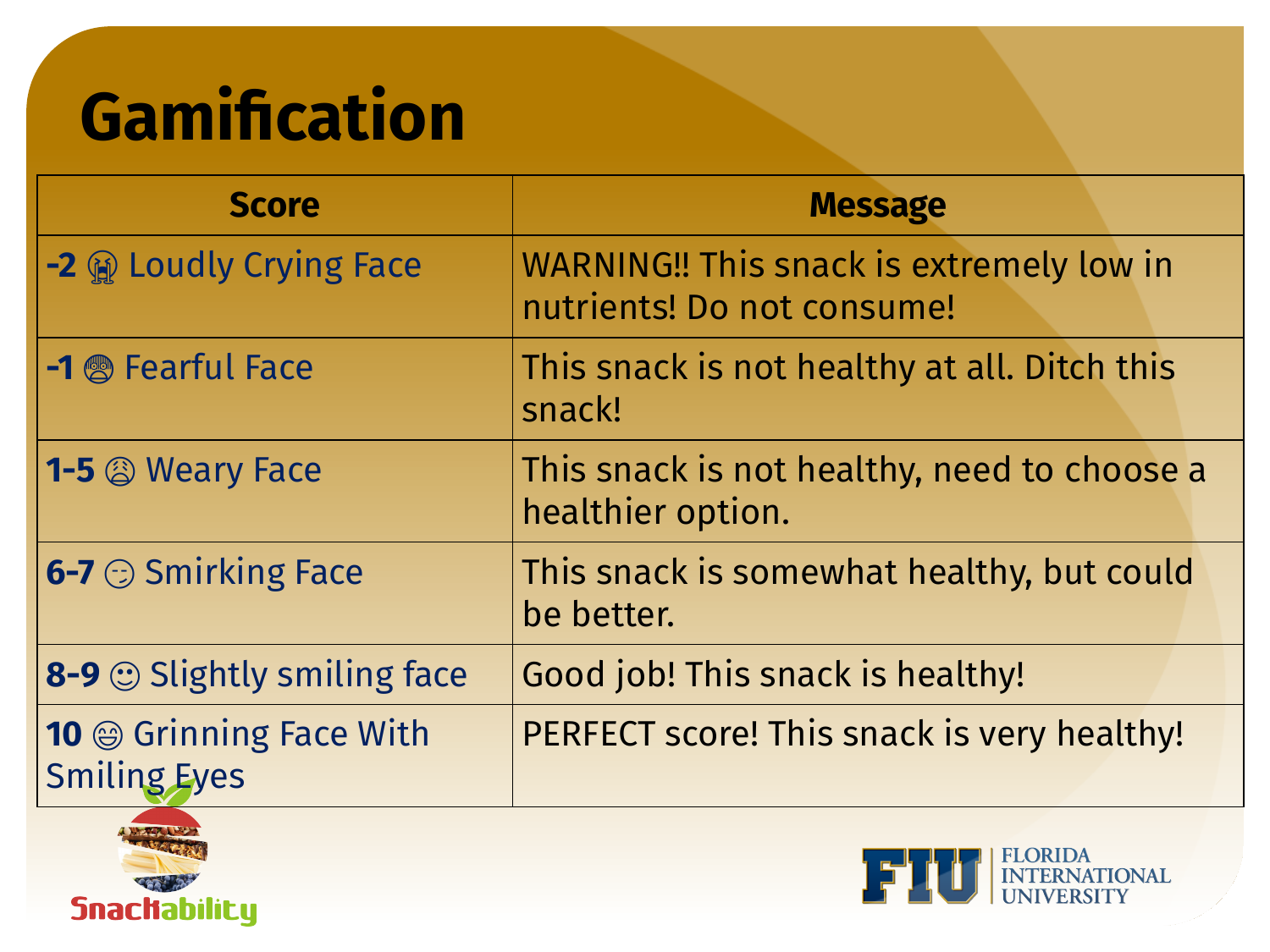

# Gamification
| Score | Message |
| --- | --- |
| -2 😭 Loudly Crying Face | WARNING!! This snack is extremely low in nutrients! Do not consume! |
| -1 😨 Fearful Face | This snack is not healthy at all. Ditch this snack! |
| 1-5 😩 Weary Face | This snack is not healthy, need to choose a healthier option. |
| 6-7 😏 Smirking Face | This snack is somewhat healthy, but could be better. |
| 8-9 🙂 Slightly smiling face | Good job! This snack is healthy! |
| 10 😄 Grinning Face With Smiling Eyes | PERFECT score! This snack is very healthy! |